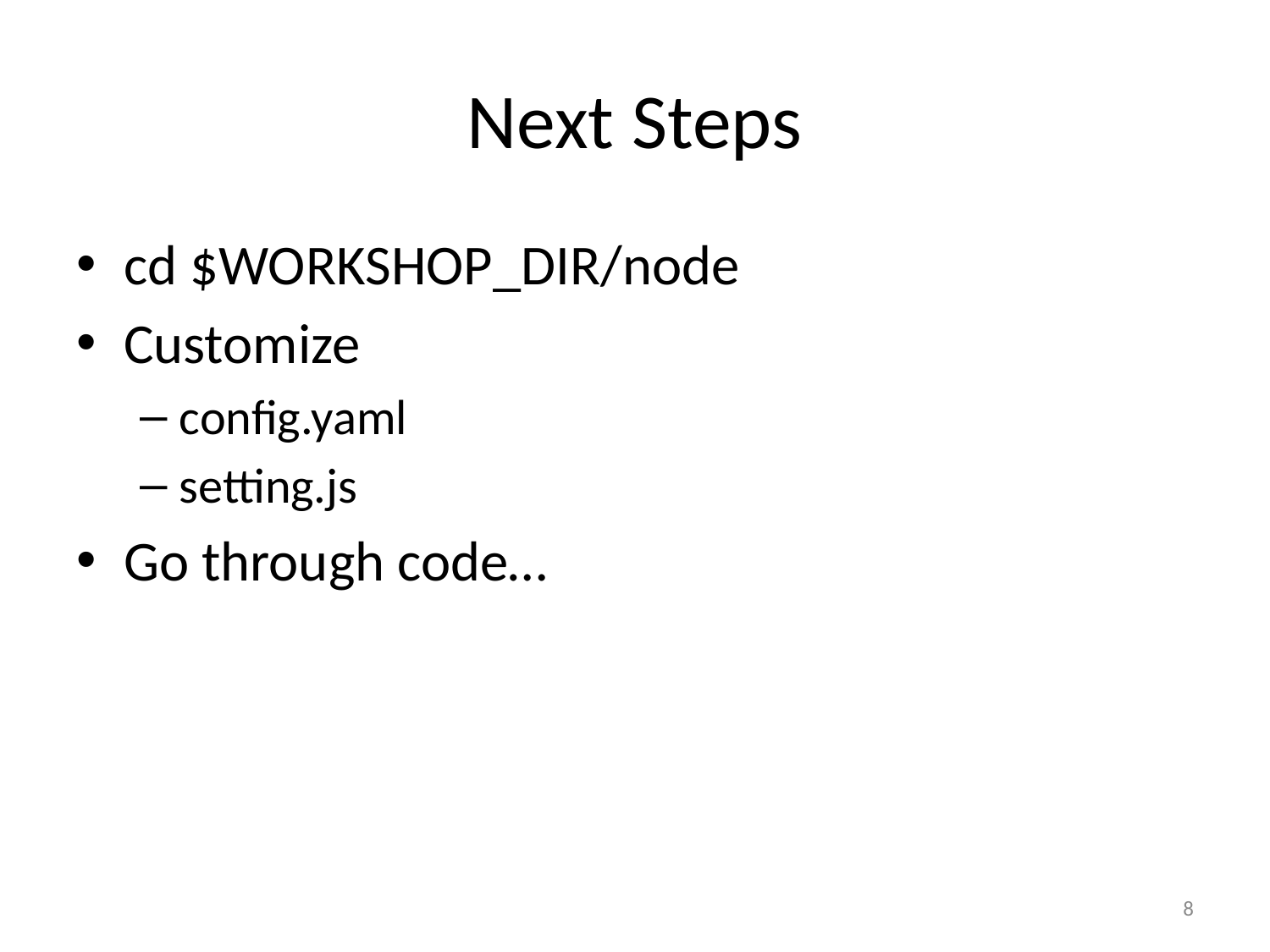

# Next Steps
cd $WORKSHOP_DIR/node
Customize
config.yaml
setting.js
Go through code…
8